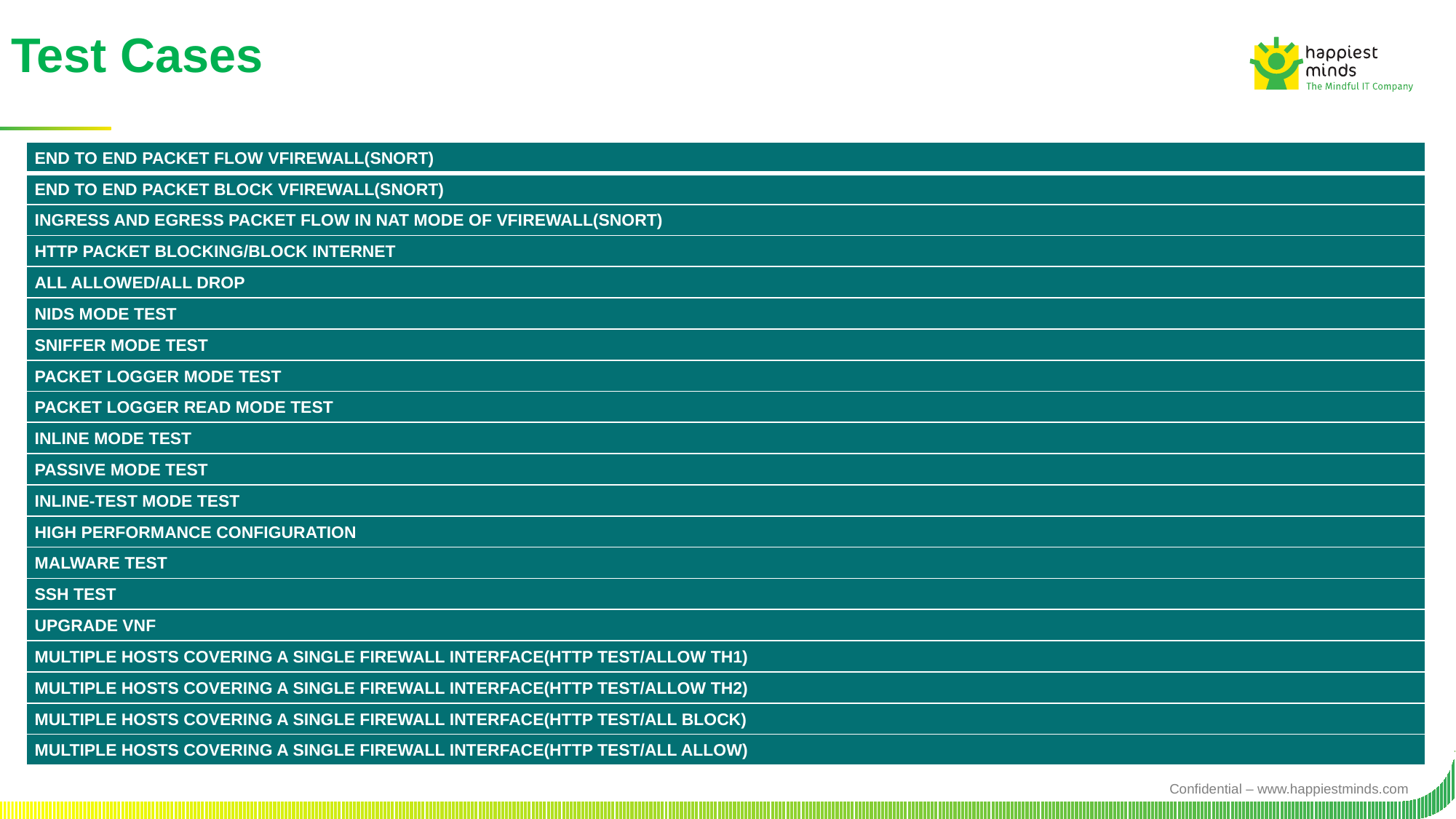

Test Cases
| END TO END PACKET FLOW VFIREWALL(SNORT) |
| --- |
| END TO END PACKET BLOCK VFIREWALL(SNORT) |
| INGRESS AND EGRESS PACKET FLOW IN NAT MODE OF VFIREWALL(SNORT) |
| HTTP PACKET BLOCKING/BLOCK INTERNET |
| ALL ALLOWED/ALL DROP |
| NIDS MODE TEST |
| SNIFFER MODE TEST |
| PACKET LOGGER MODE TEST |
| PACKET LOGGER READ MODE TEST |
| INLINE MODE TEST |
| PASSIVE MODE TEST |
| INLINE-TEST MODE TEST |
| HIGH PERFORMANCE CONFIGURATION |
| MALWARE TEST |
| SSH TEST |
| UPGRADE VNF |
| MULTIPLE HOSTS COVERING A SINGLE FIREWALL INTERFACE(HTTP TEST/ALLOW TH1) |
| MULTIPLE HOSTS COVERING A SINGLE FIREWALL INTERFACE(HTTP TEST/ALLOW TH2) |
| MULTIPLE HOSTS COVERING A SINGLE FIREWALL INTERFACE(HTTP TEST/ALL BLOCK) |
| MULTIPLE HOSTS COVERING A SINGLE FIREWALL INTERFACE(HTTP TEST/ALL ALLOW) |